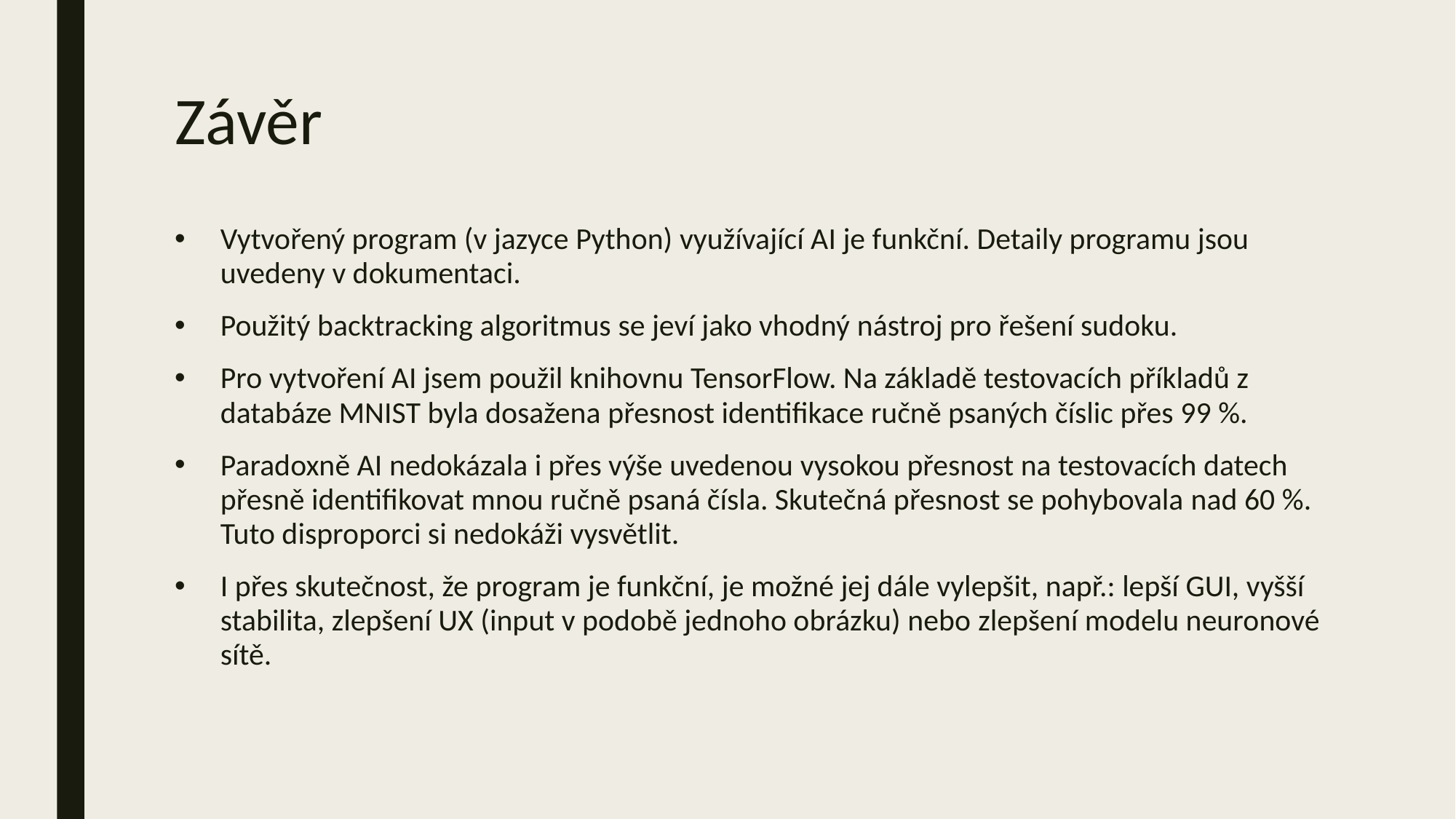

# Závěr
Vytvořený program (v jazyce Python) využívající AI je funkční. Detaily programu jsou uvedeny v dokumentaci.
Použitý backtracking algoritmus se jeví jako vhodný nástroj pro řešení sudoku.
Pro vytvoření AI jsem použil knihovnu TensorFlow. Na základě testovacích příkladů z databáze MNIST byla dosažena přesnost identifikace ručně psaných číslic přes 99 %.
Paradoxně AI nedokázala i přes výše uvedenou vysokou přesnost na testovacích datech přesně identifikovat mnou ručně psaná čísla. Skutečná přesnost se pohybovala nad 60 %. Tuto disproporci si nedokáži vysvětlit.
I přes skutečnost, že program je funkční, je možné jej dále vylepšit, např.: lepší GUI, vyšší stabilita, zlepšení UX (input v podobě jednoho obrázku) nebo zlepšení modelu neuronové sítě.